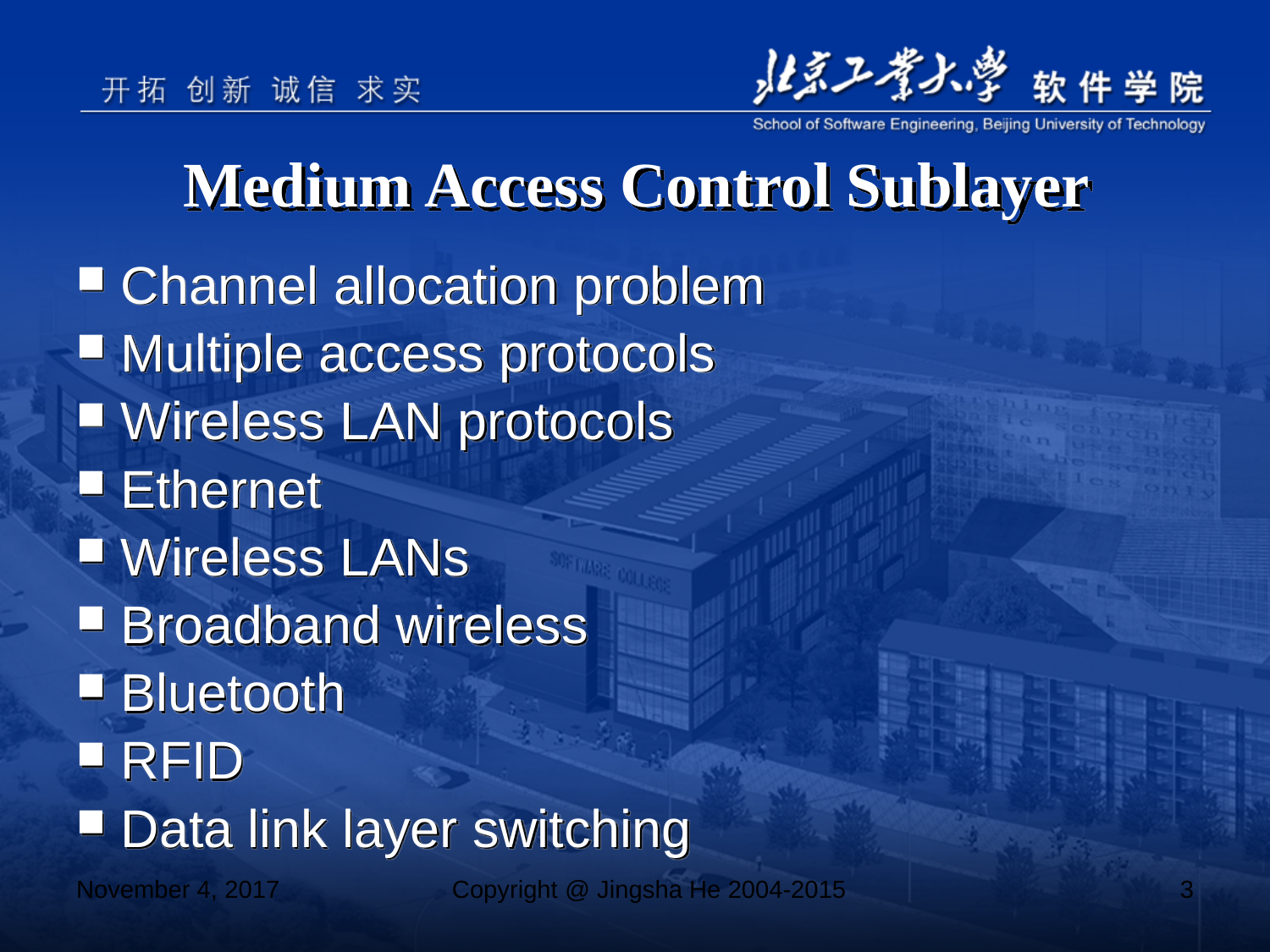

# Medium Access Control Sublayer
Channel allocation problem
Multiple access protocols
Wireless LAN protocols
Ethernet
Wireless LANs
Broadband wireless
Bluetooth
RFID
Data link layer switching
November 4, 2017
Copyright @ Jingsha He 2004-2015
3